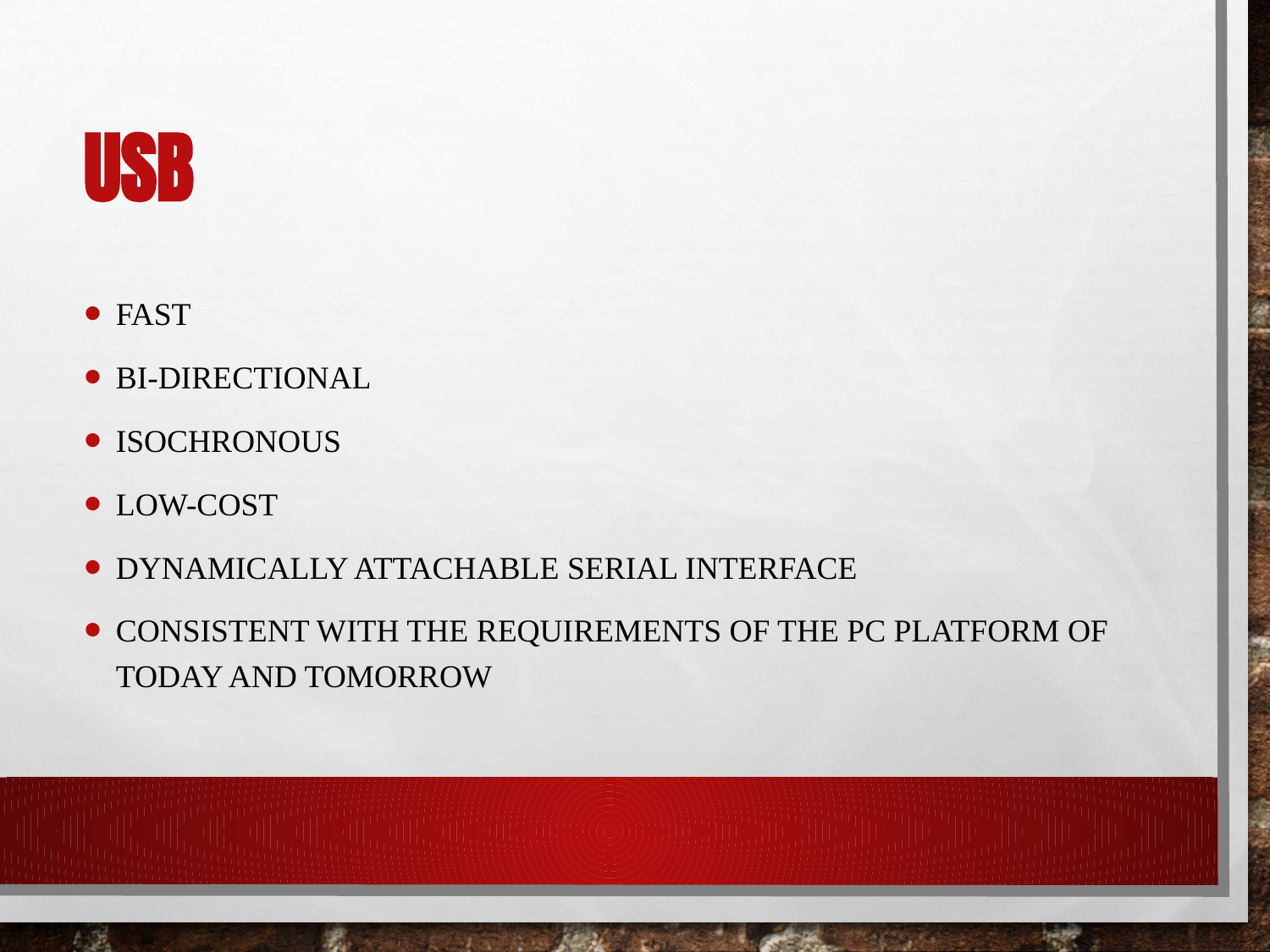

# USB
Fast
Bi-directional
Isochronous
low-cost
dynamically attachable serial interface
consistent with the requirements of the PC platform of today and tomorrow